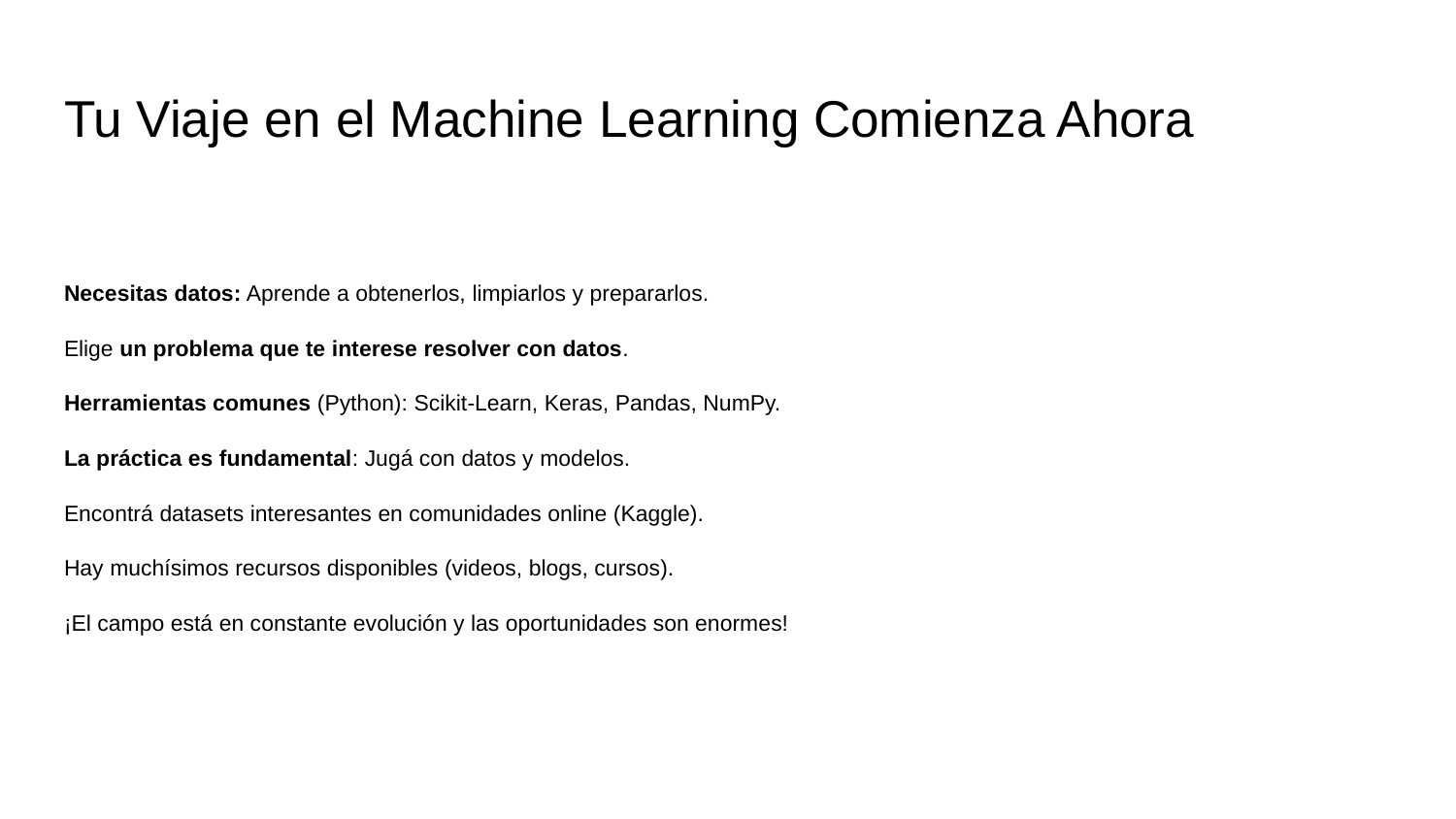

# Tu Viaje en el Machine Learning Comienza Ahora
Necesitas datos: Aprende a obtenerlos, limpiarlos y prepararlos.
Elige un problema que te interese resolver con datos.
Herramientas comunes (Python): Scikit-Learn, Keras, Pandas, NumPy.
La práctica es fundamental: Jugá con datos y modelos.
Encontrá datasets interesantes en comunidades online (Kaggle).
Hay muchísimos recursos disponibles (videos, blogs, cursos).
¡El campo está en constante evolución y las oportunidades son enormes!